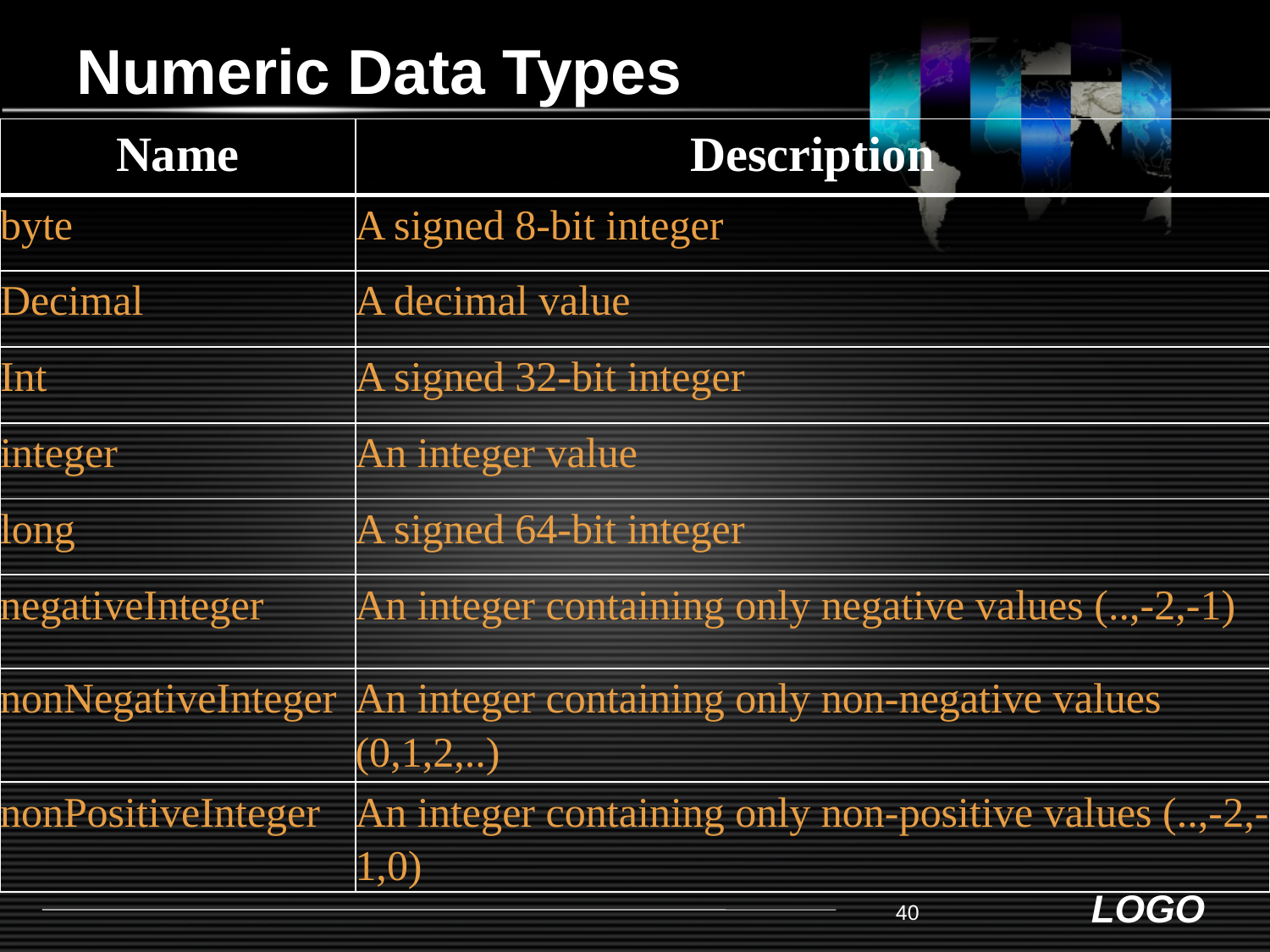

# Numeric Data Types
| Name | Description |
| --- | --- |
| byte | A signed 8-bit integer |
| Decimal | A decimal value |
| Int | A signed 32-bit integer |
| integer | An integer value |
| long | A signed 64-bit integer |
| negativeInteger | An integer containing only negative values (..,-2,-1) |
| nonNegativeInteger | An integer containing only non-negative values (0,1,2,..) |
| nonPositiveInteger | An integer containing only non-positive values (..,-2,-1,0) |
40